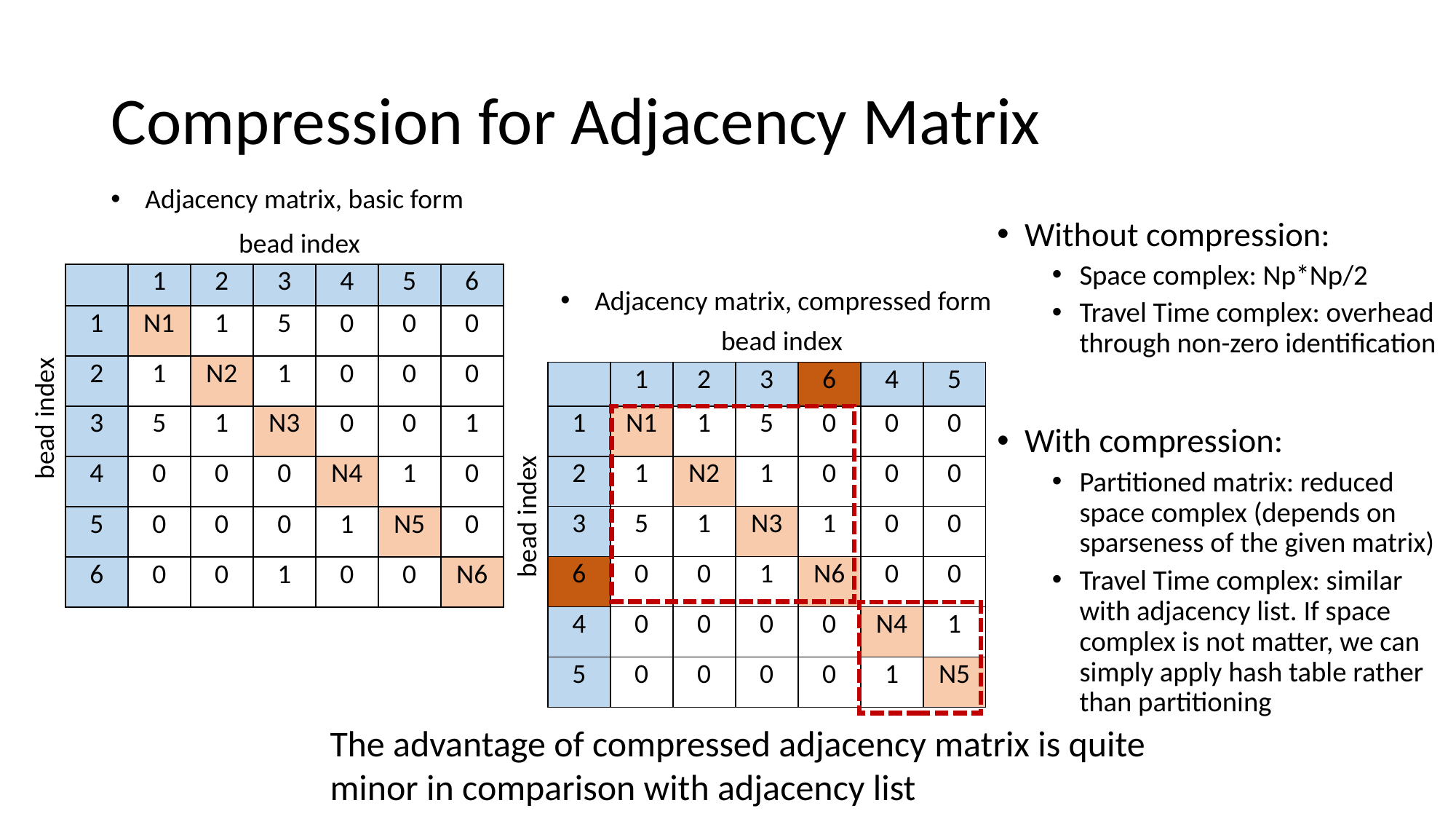

# Compression for Adjacency Matrix
Adjacency matrix, basic form
Without compression:
Space complex: Np*Np/2
Travel Time complex: overhead through non-zero identification

With compression:
Partitioned matrix: reduced space complex (depends on sparseness of the given matrix)
Travel Time complex: similar with adjacency list. If space complex is not matter, we can simply apply hash table rather than partitioning

bead index
|  | 1 | 2 | 3 | 4 | 5 | 6 |
| --- | --- | --- | --- | --- | --- | --- |
| 1 | N1 | 1 | 5 | 0 | 0 | 0 |
| 2 | 1 | N2 | 1 | 0 | 0 | 0 |
| 3 | 5 | 1 | N3 | 0 | 0 | 1 |
| 4 | 0 | 0 | 0 | N4 | 1 | 0 |
| 5 | 0 | 0 | 0 | 1 | N5 | 0 |
| 6 | 0 | 0 | 1 | 0 | 0 | N6 |
Adjacency matrix, compressed form
bead index
|  | 1 | 2 | 3 | 6 | 4 | 5 |
| --- | --- | --- | --- | --- | --- | --- |
| 1 | N1 | 1 | 5 | 0 | 0 | 0 |
| 2 | 1 | N2 | 1 | 0 | 0 | 0 |
| 3 | 5 | 1 | N3 | 1 | 0 | 0 |
| 6 | 0 | 0 | 1 | N6 | 0 | 0 |
| 4 | 0 | 0 | 0 | 0 | N4 | 1 |
| 5 | 0 | 0 | 0 | 0 | 1 | N5 |
bead index

bead index

The advantage of compressed adjacency matrix is quite minor in comparison with adjacency list